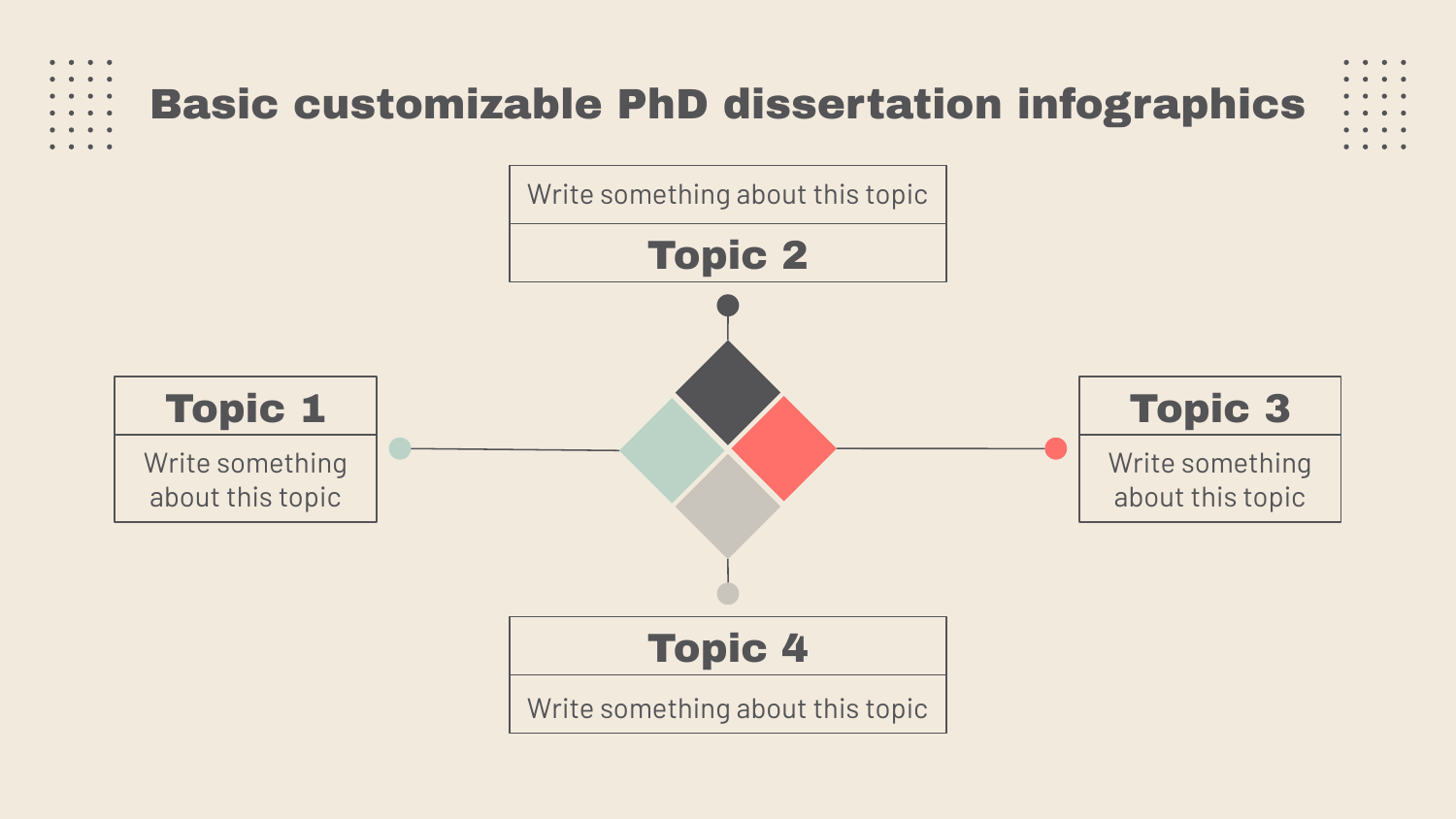

# Basic customizable PhD dissertation infographics
Write something about this topic
Topic 2

Topic 1
Write something about this topic
Topic 3
Write something about this topic

Topic 4
Write something about this topic